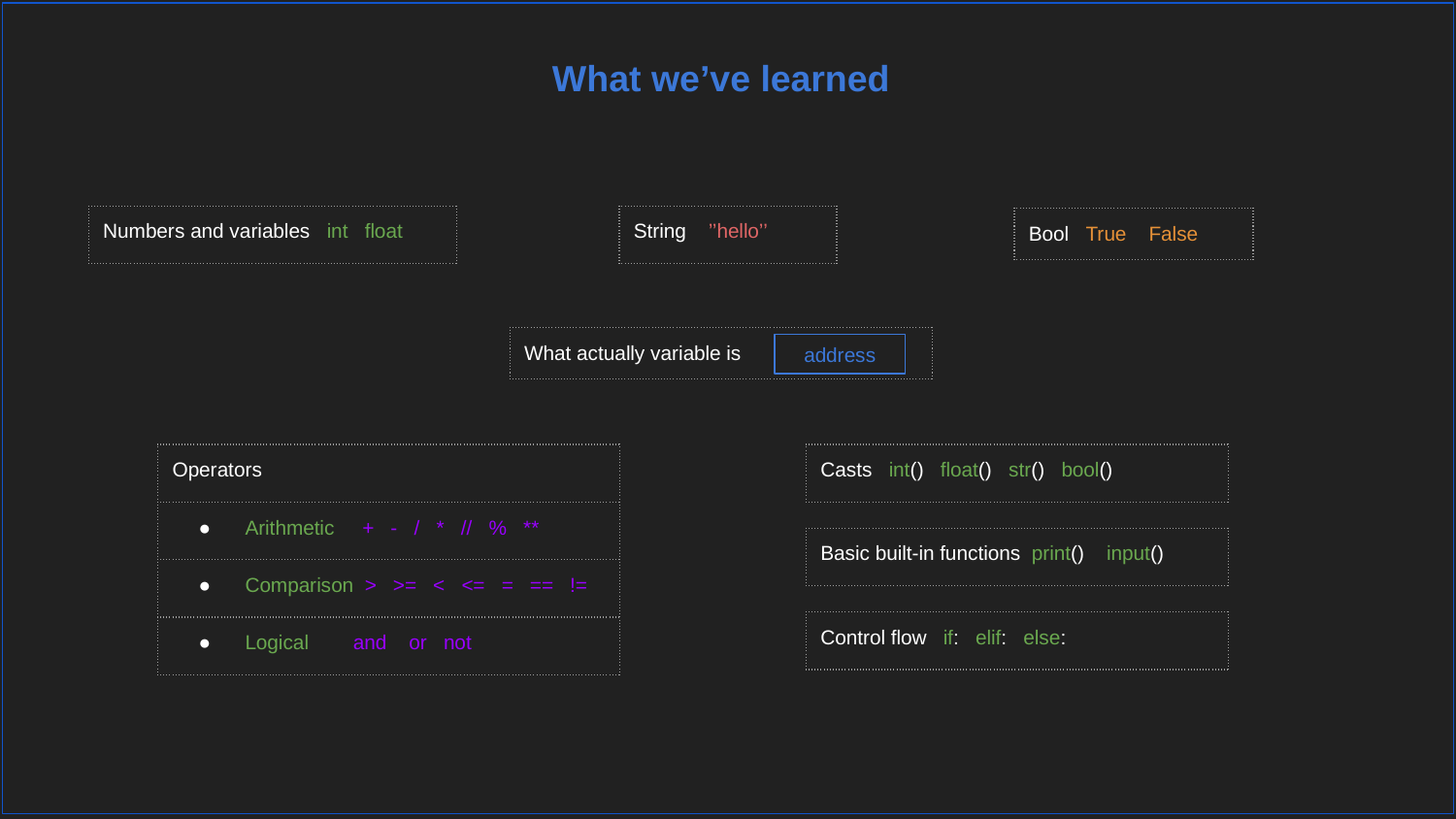

What we’ve learned
| Numbers and variables int float |
| --- |
| String ’’hello’’ |
| --- |
| Bool True False |
| --- |
| What actually variable is |
| --- |
address
| Operators |
| --- |
| Arithmetic + - / \* // % \*\* |
| Comparison > >= < <= = == != |
| Logical and or not |
| Casts int() float() str() bool() |
| --- |
| Basic built-in functions print() input() |
| --- |
| Control flow if: elif: else: |
| --- |